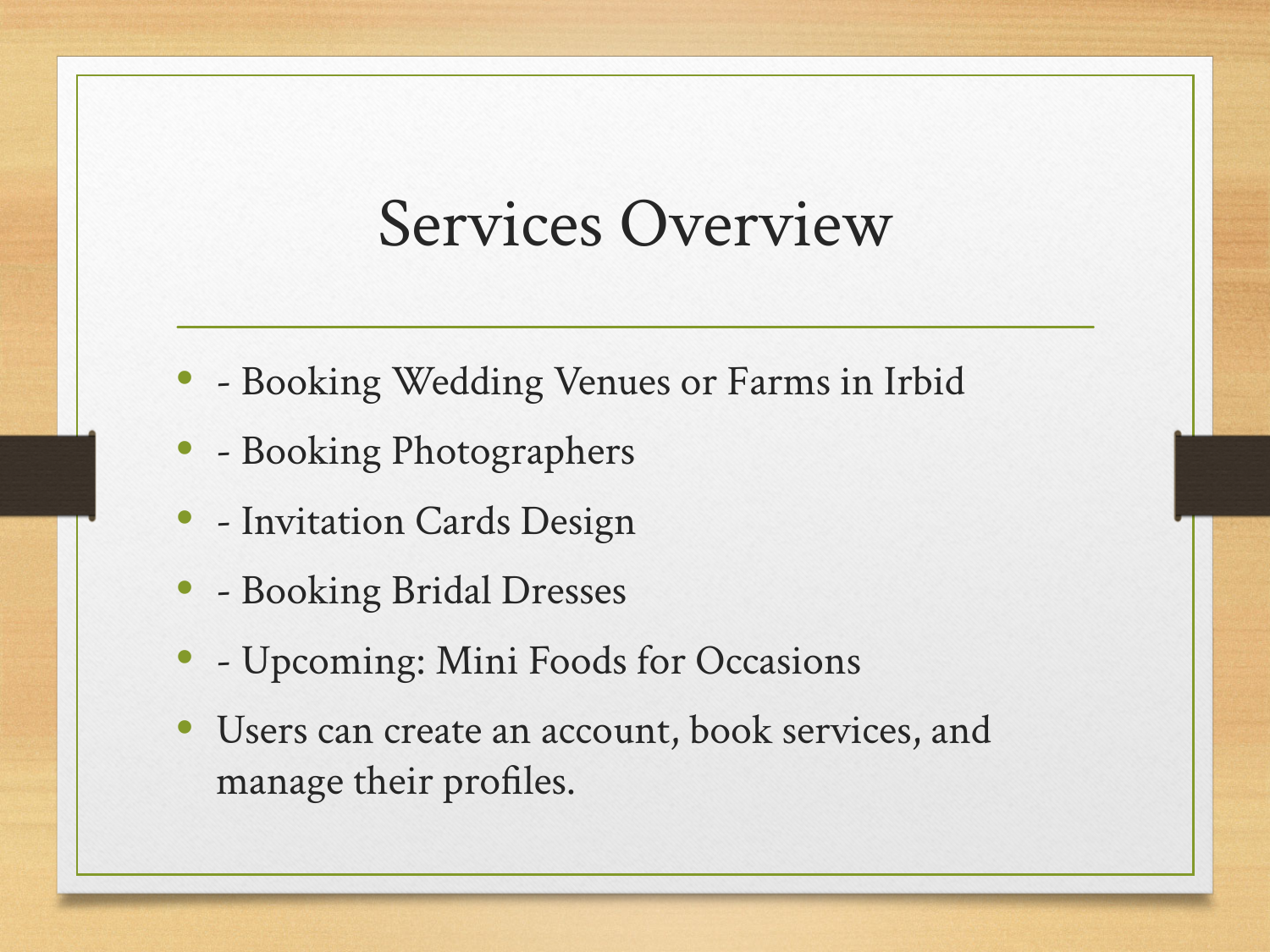

# Services Overview
- Booking Wedding Venues or Farms in Irbid
- Booking Photographers
- Invitation Cards Design
- Booking Bridal Dresses
- Upcoming: Mini Foods for Occasions
Users can create an account, book services, and manage their profiles.